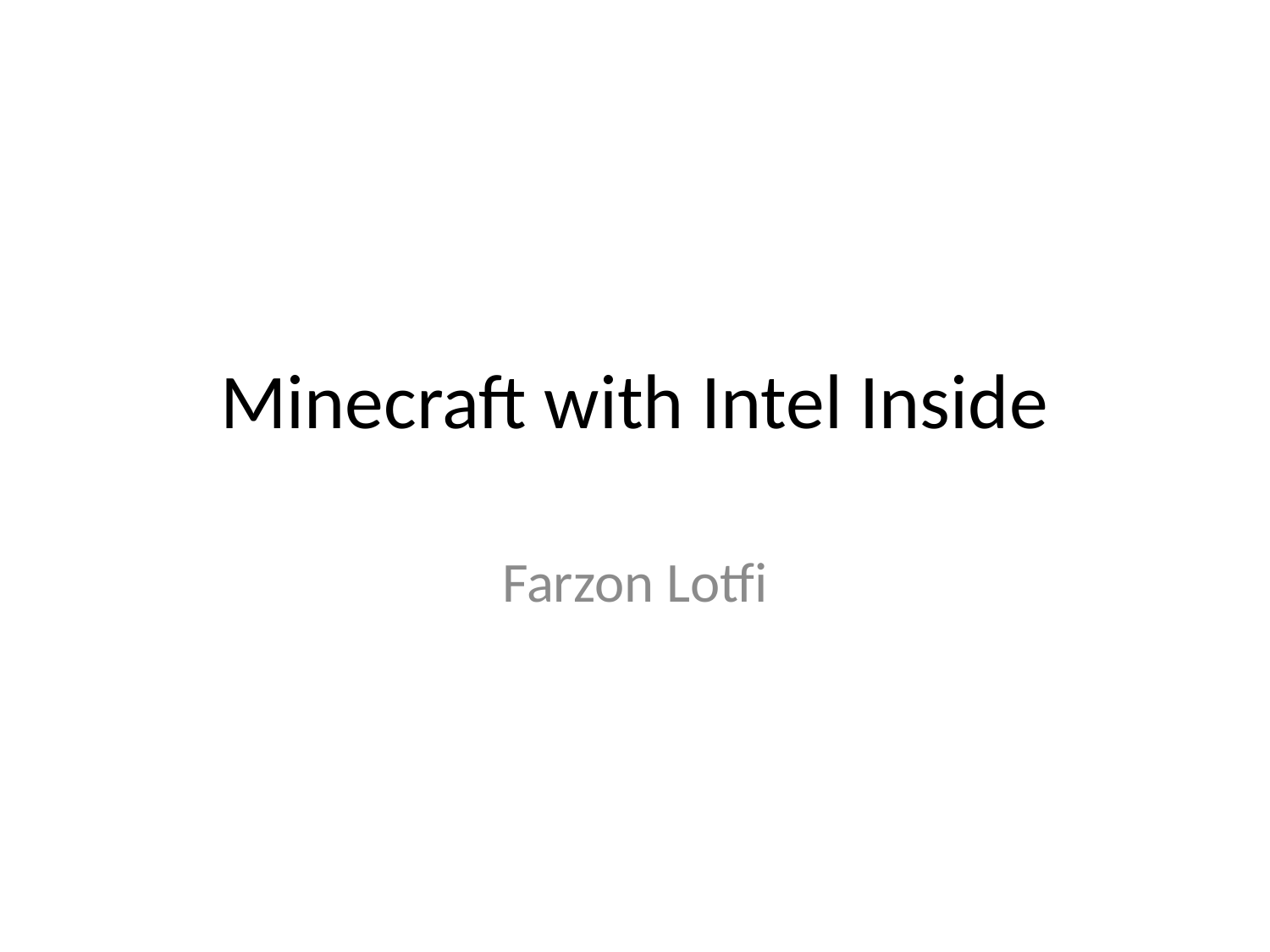

# Minecraft with Intel Inside
Farzon Lotfi